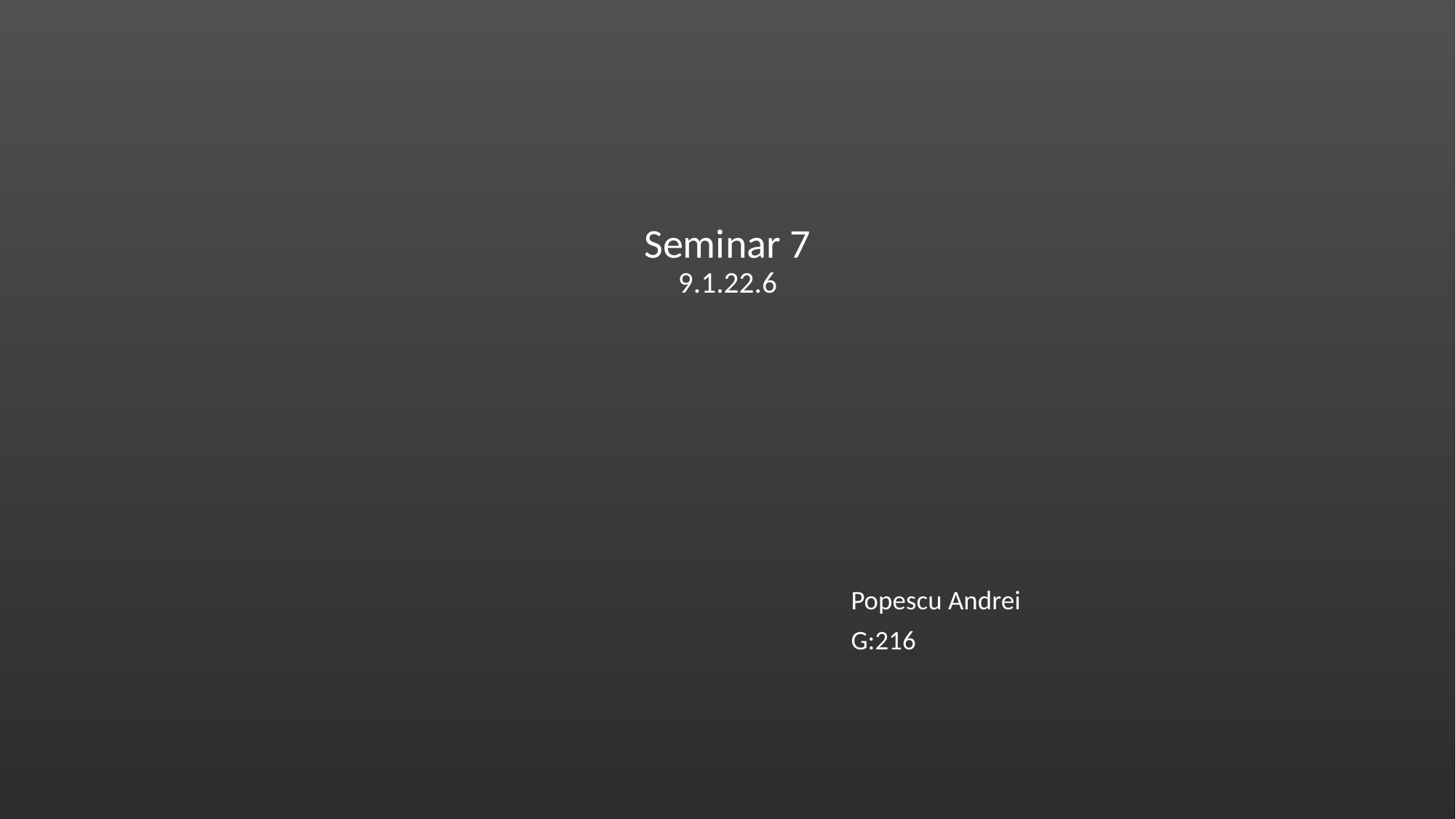

# Seminar 7 9.1.22.6
Popescu Andrei
G:216